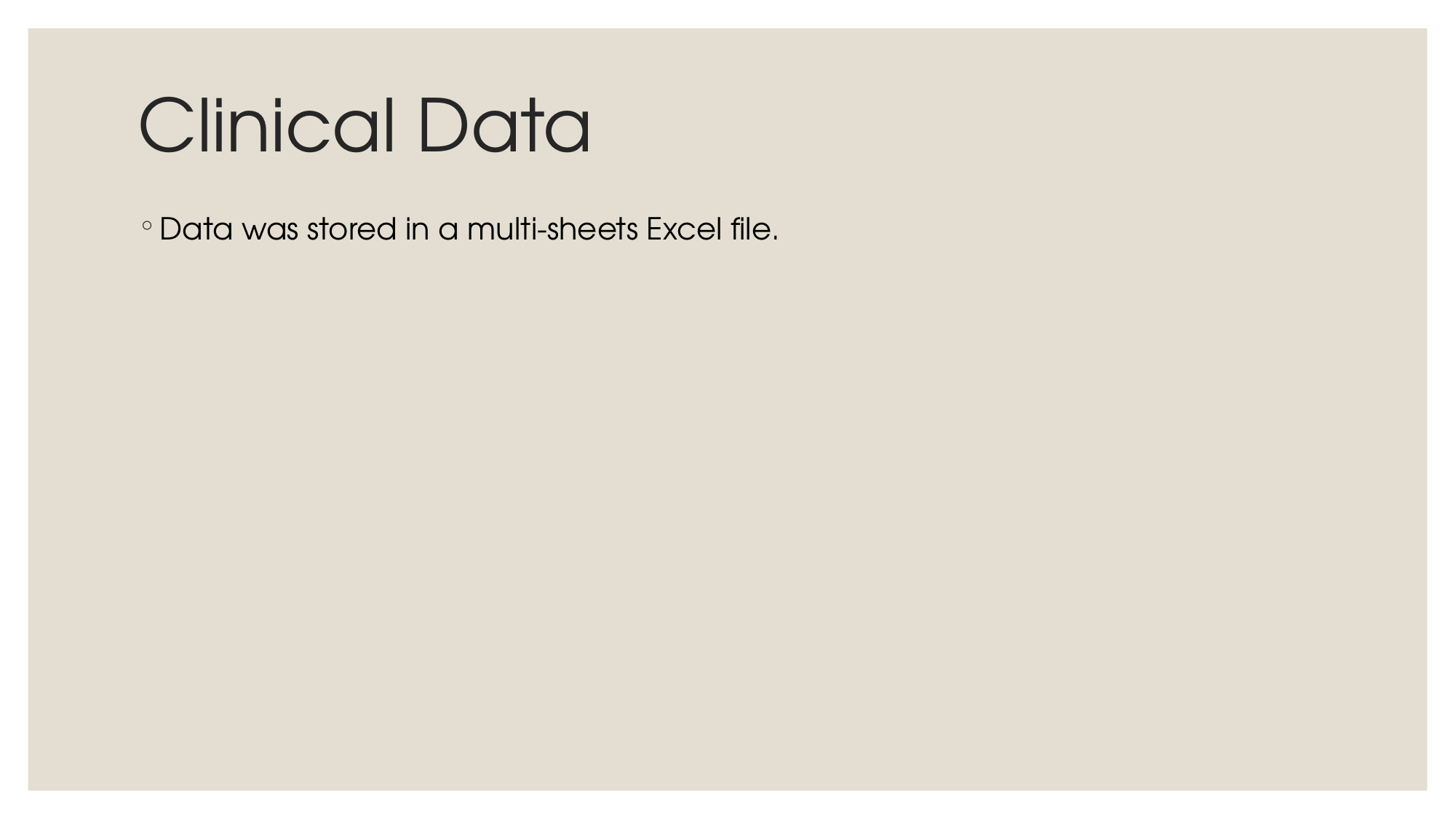

# Clinical Data
Data was stored in a multi-sheets Excel file.